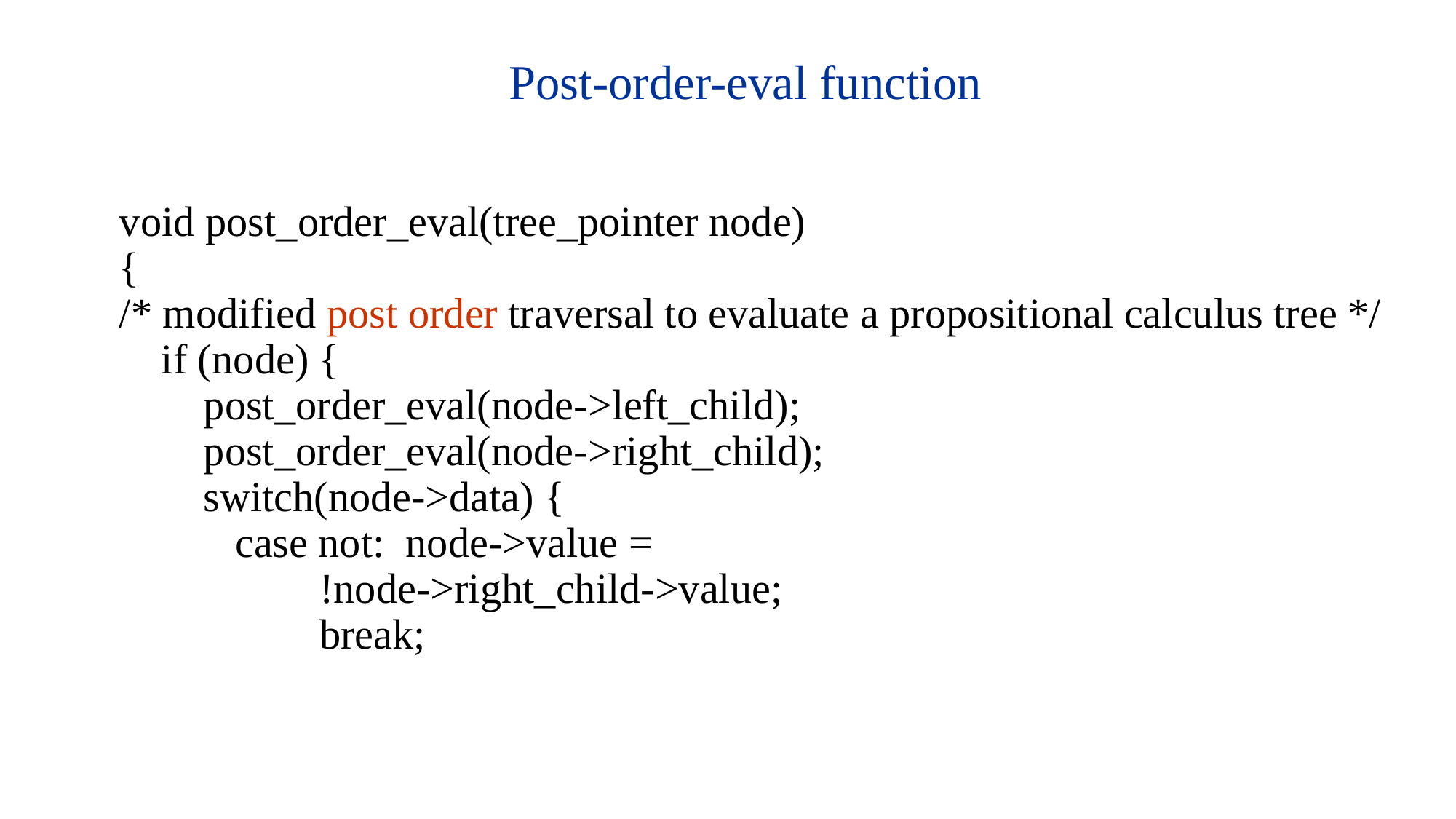

Post-order-eval function
# void post_order_eval(tree_pointer node) { /* modified post order traversal to evaluate a propositional calculus tree */ if (node) { post_order_eval(node->left_child); post_order_eval(node->right_child); switch(node->data) { case not:  node->value = !node->right_child->value; break;